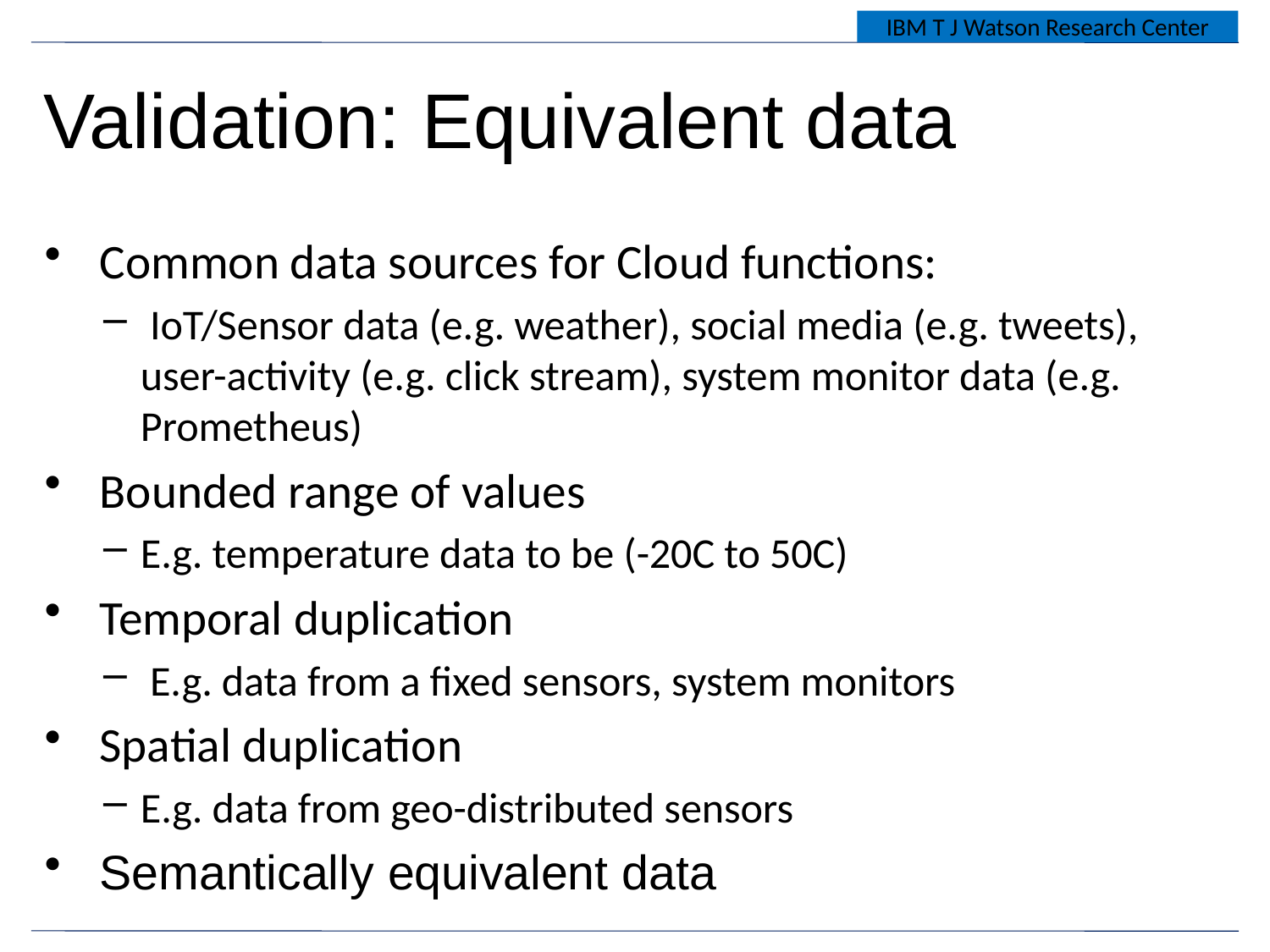

IBM T J Watson Research Center
# Validation: Equivalent data
 Common data sources for Cloud functions:
 IoT/Sensor data (e.g. weather), social media (e.g. tweets), user-activity (e.g. click stream), system monitor data (e.g. Prometheus)
 Bounded range of values
E.g. temperature data to be (-20C to 50C)
 Temporal duplication
 E.g. data from a fixed sensors, system monitors
 Spatial duplication
E.g. data from geo-distributed sensors
 Semantically equivalent data